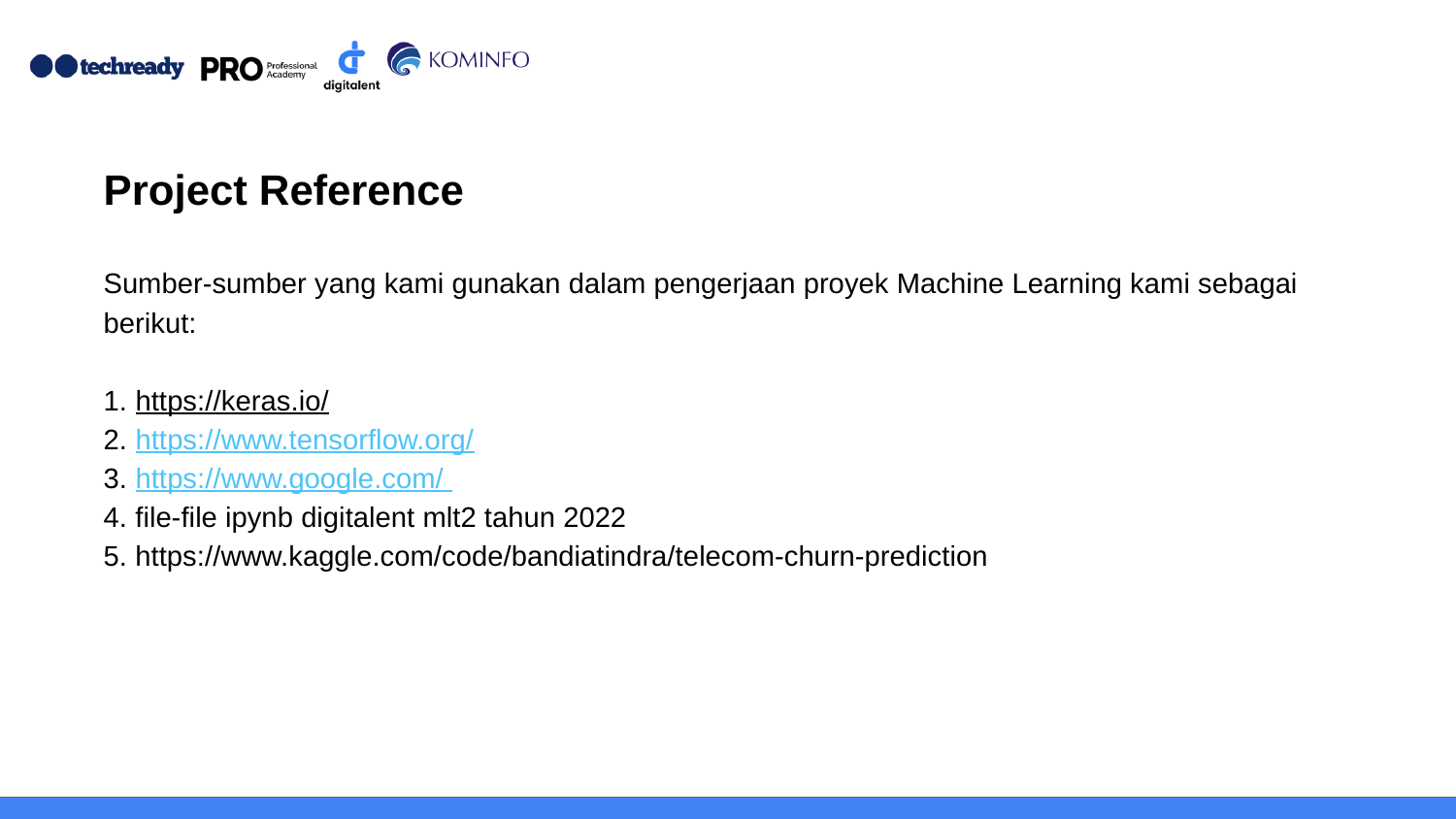

# Project Reference
Sumber-sumber yang kami gunakan dalam pengerjaan proyek Machine Learning kami sebagai berikut:
1. https://keras.io/
2. https://www.tensorflow.org/
3. https://www.google.com/
4. file-file ipynb digitalent mlt2 tahun 2022
5. https://www.kaggle.com/code/bandiatindra/telecom-churn-prediction